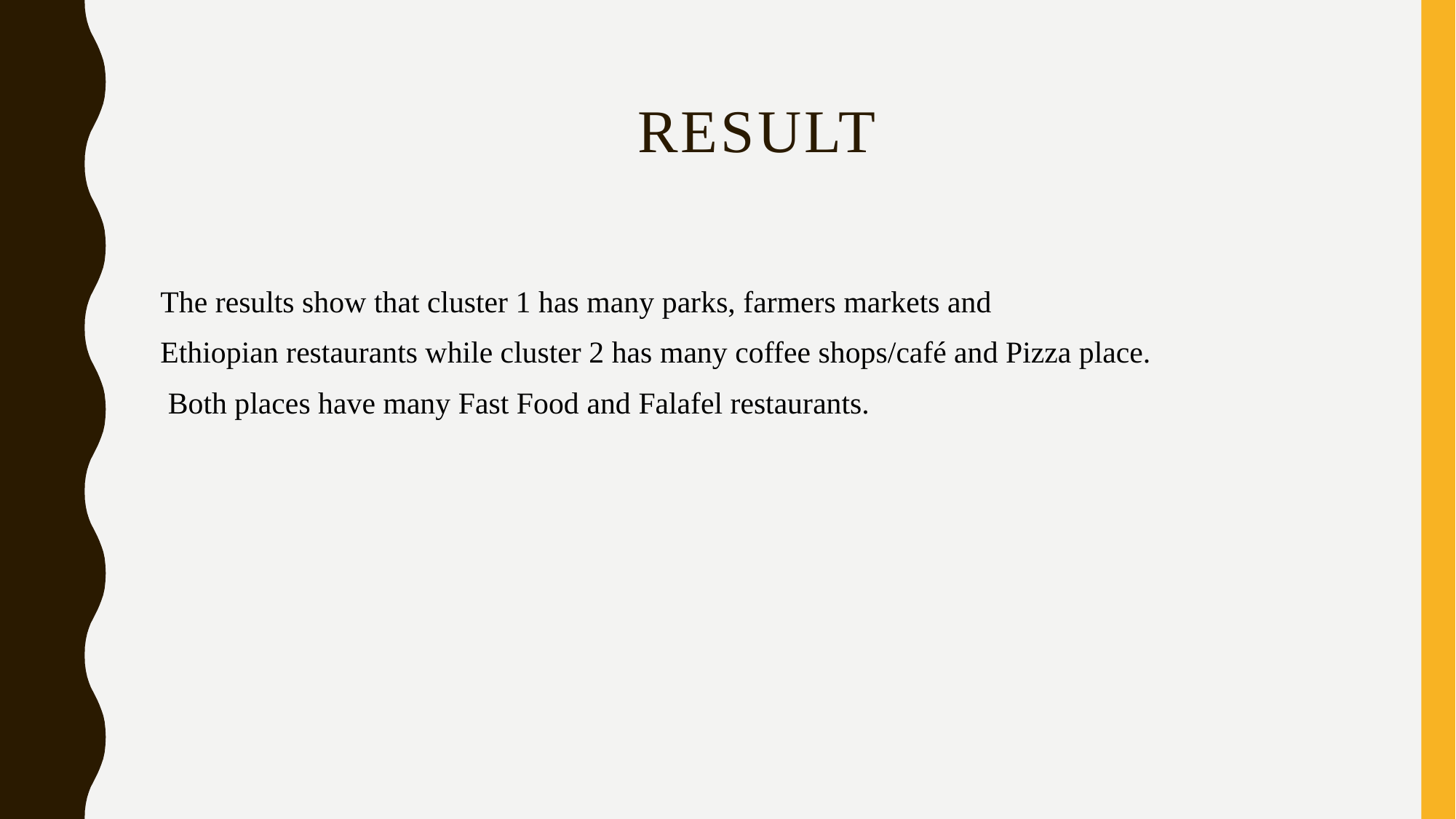

# Result
The results show that cluster 1 has many parks, farmers markets and
Ethiopian restaurants while cluster 2 has many coffee shops/café and Pizza place.
 Both places have many Fast Food and Falafel restaurants.